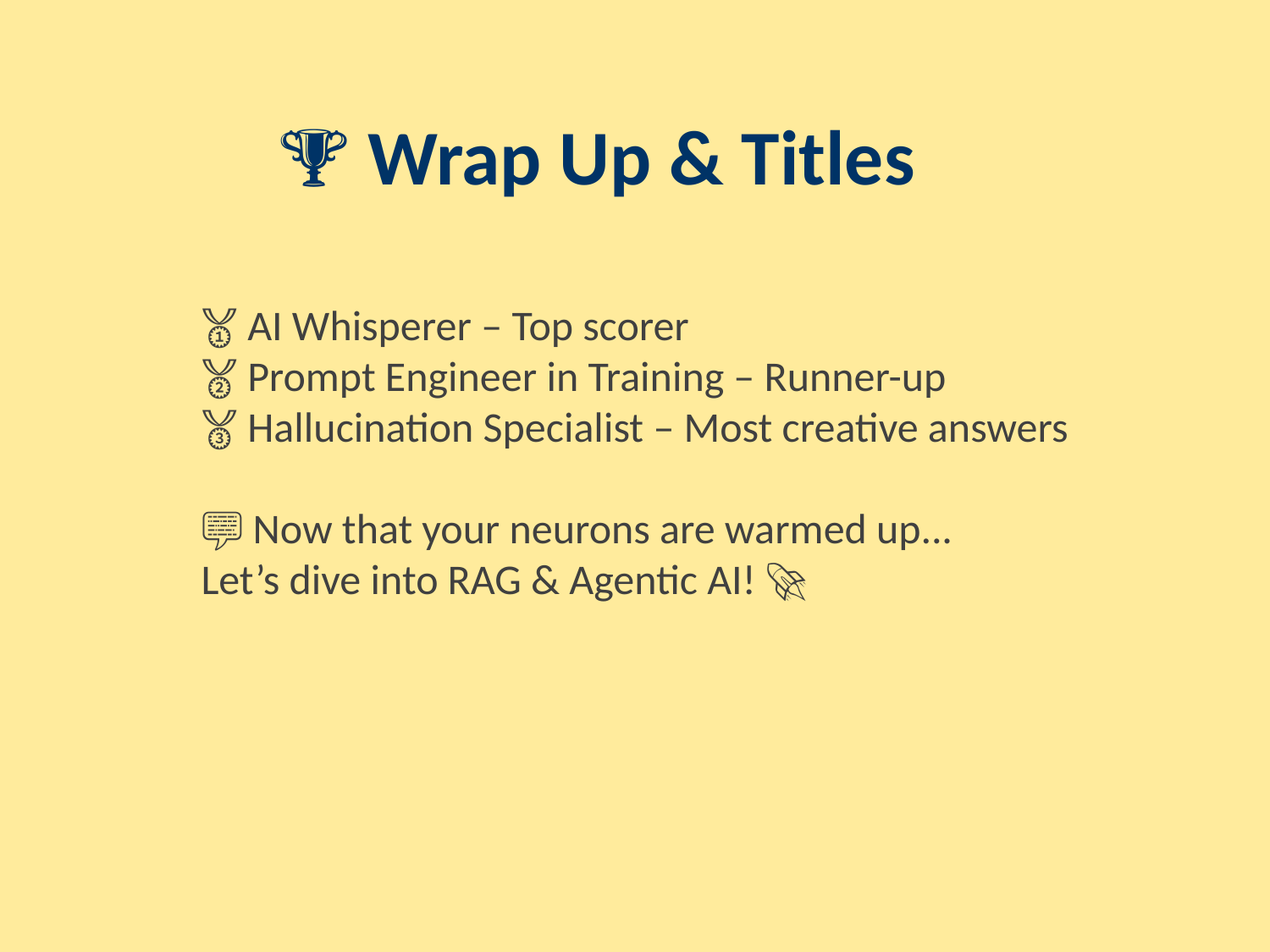

#

🏆 Wrap Up & Titles

🥇 AI Whisperer – Top scorer
🥈 Prompt Engineer in Training – Runner-up
🥉 Hallucination Specialist – Most creative answers

💬 Now that your neurons are warmed up...
Let’s dive into RAG & Agentic AI! 🚀